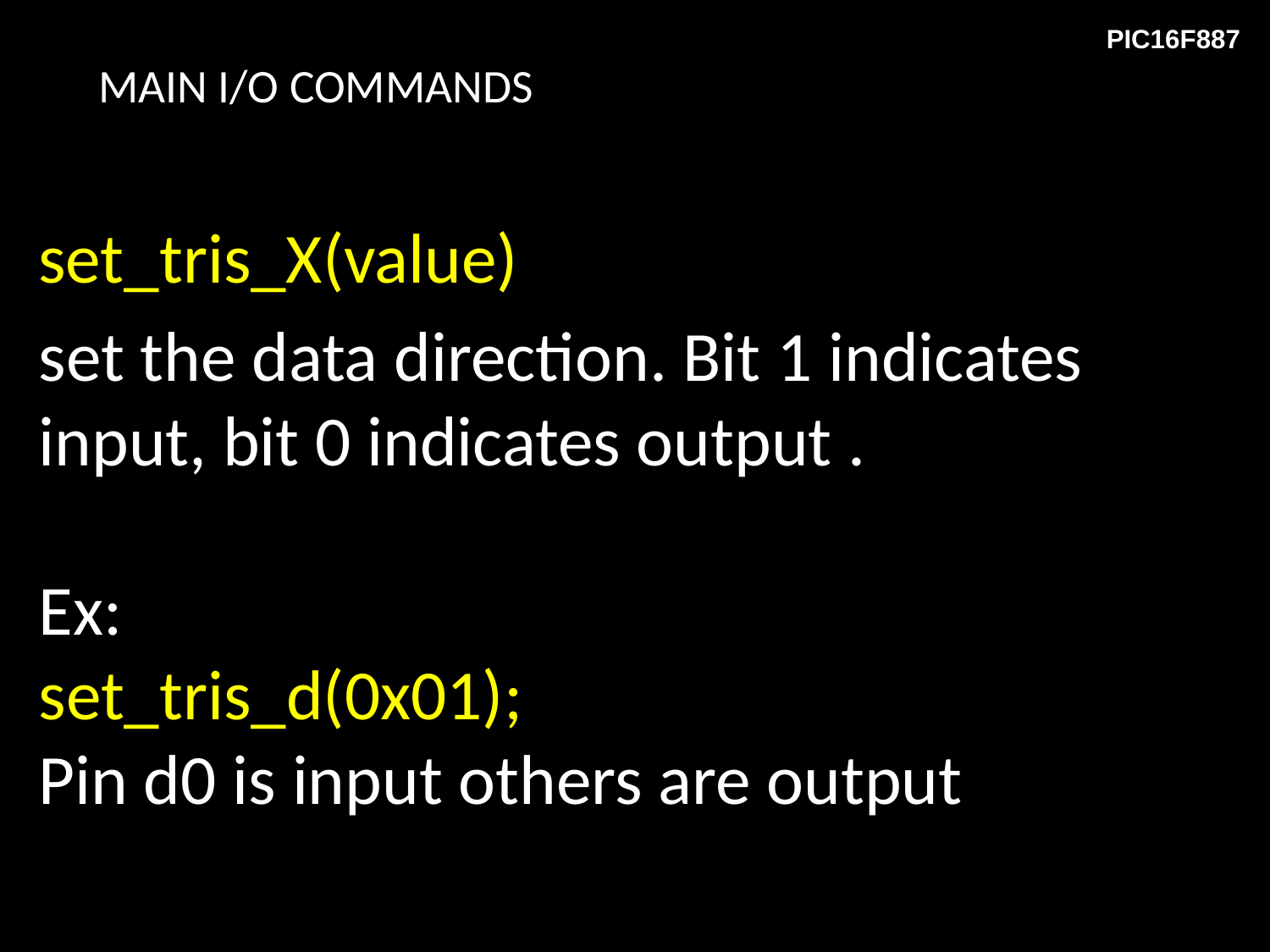

# MAIN I/O COMMANDS
set_tris_X(value)
set the data direction. Bit 1 indicates input, bit 0 indicates output .

Ex:
set_tris_d(0x01);
Pin d0 is input others are output